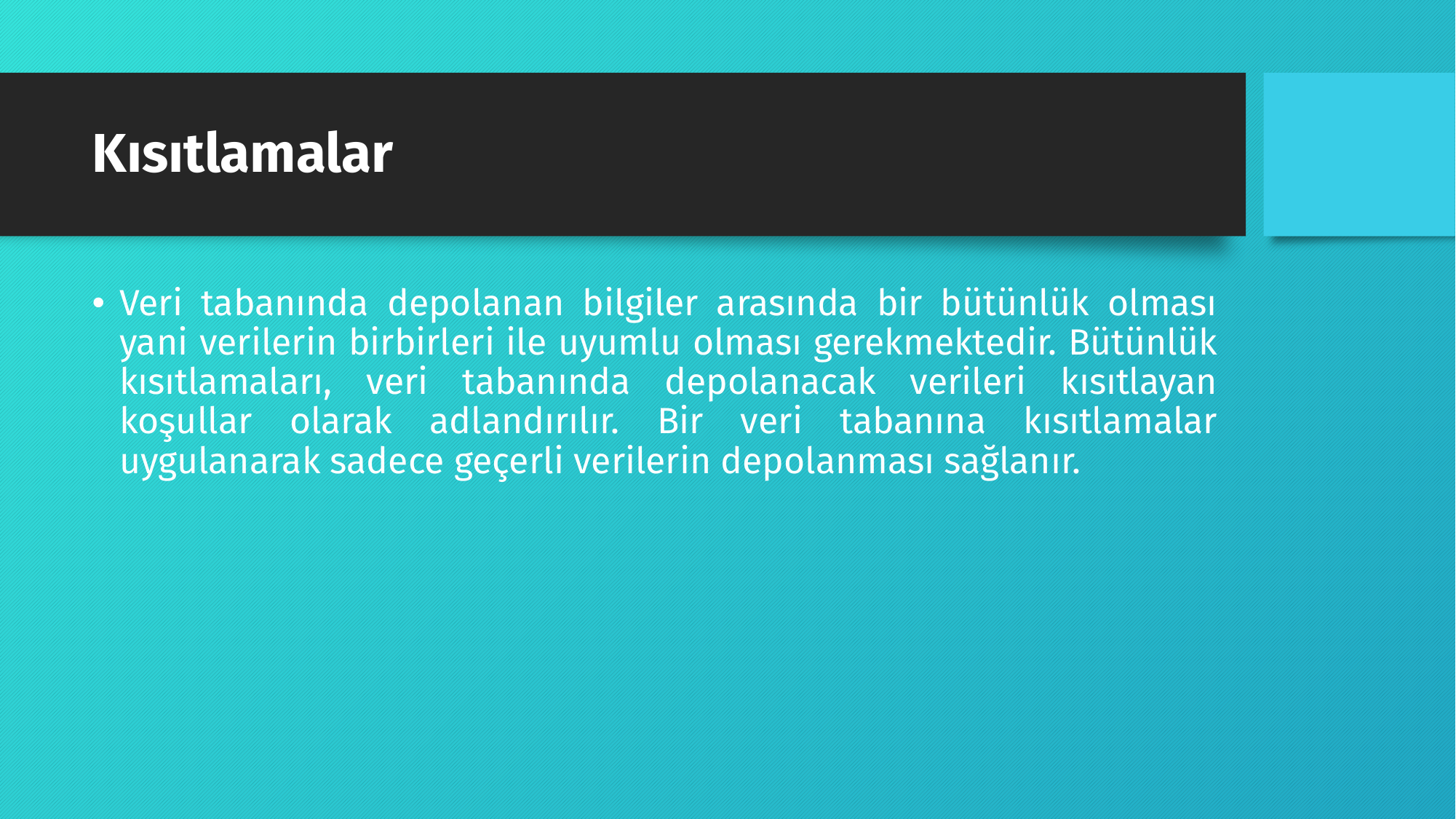

# Kısıtlamalar
Veri tabanında depolanan bilgiler arasında bir bütünlük olması yani verilerin birbirleri ile uyumlu olması gerekmektedir. Bütünlük kısıtlamaları, veri tabanında depolanacak verileri kısıtlayan koşullar olarak adlandırılır. Bir veri tabanına kısıtlamalar uygulanarak sadece geçerli verilerin depolanması sağlanır.